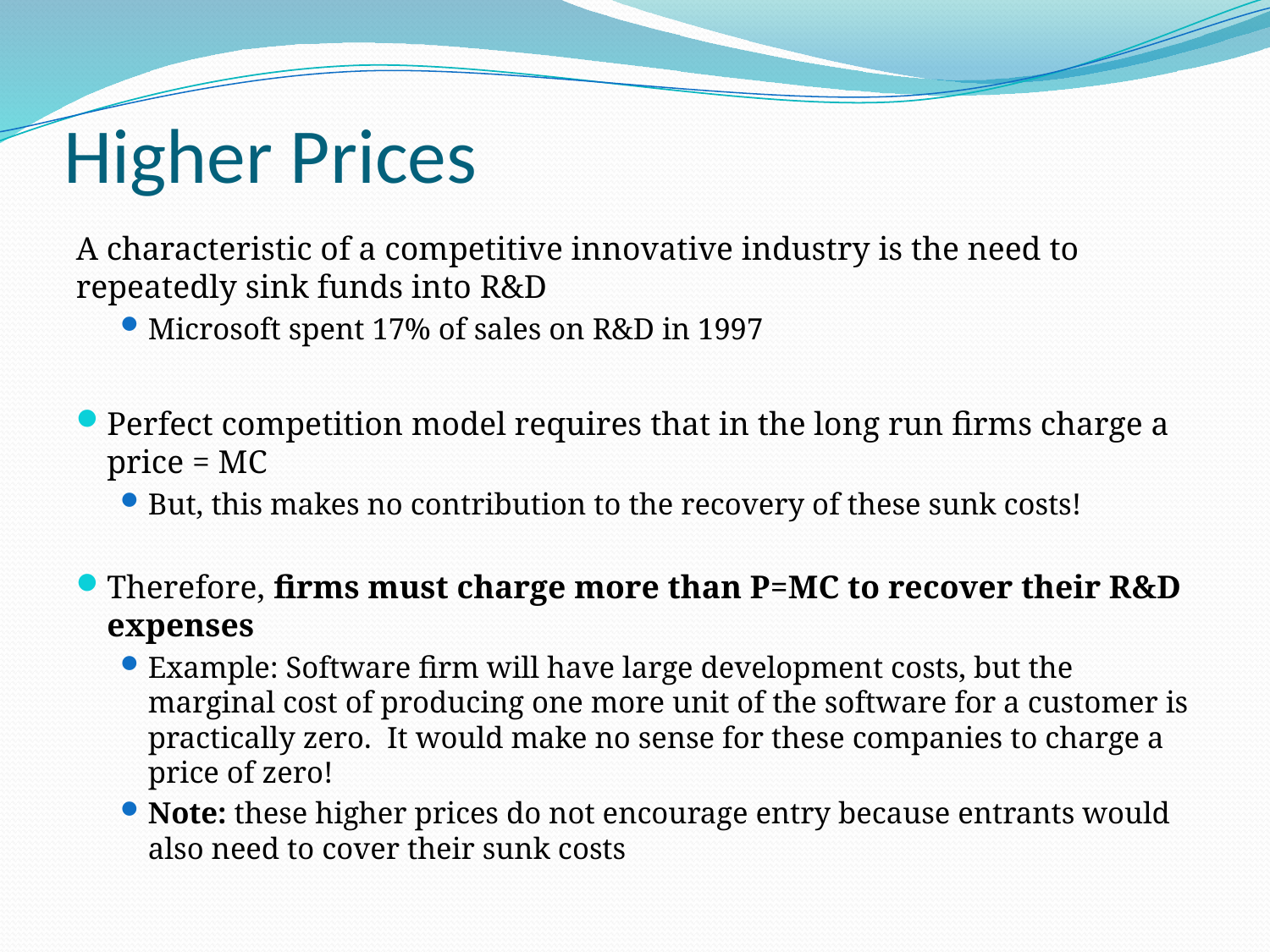

# Higher Prices
A characteristic of a competitive innovative industry is the need to repeatedly sink funds into R&D
Microsoft spent 17% of sales on R&D in 1997

Perfect competition model requires that in the long run firms charge a price = MC
But, this makes no contribution to the recovery of these sunk costs!

Therefore, firms must charge more than P=MC to recover their R&D expenses
Example: Software firm will have large development costs, but the marginal cost of producing one more unit of the software for a customer is practically zero.  It would make no sense for these companies to charge a price of zero!
Note: these higher prices do not encourage entry because entrants would also need to cover their sunk costs